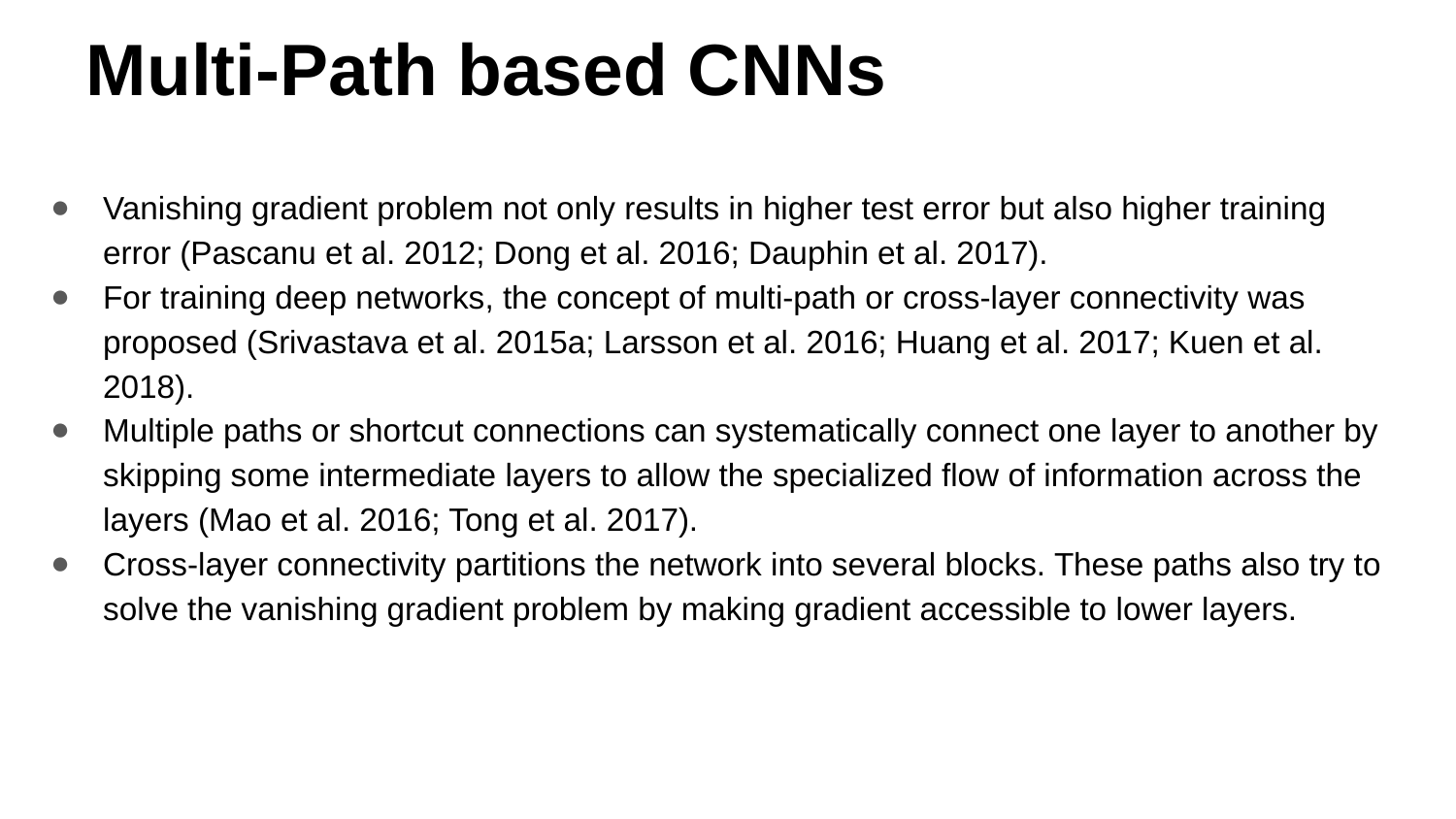

# Multi-Path based CNNs
Vanishing gradient problem not only results in higher test error but also higher training error (Pascanu et al. 2012; Dong et al. 2016; Dauphin et al. 2017).
For training deep networks, the concept of multi-path or cross-layer connectivity was proposed (Srivastava et al. 2015a; Larsson et al. 2016; Huang et al. 2017; Kuen et al. 2018).
Multiple paths or shortcut connections can systematically connect one layer to another by skipping some intermediate layers to allow the specialized flow of information across the layers (Mao et al. 2016; Tong et al. 2017).
Cross-layer connectivity partitions the network into several blocks. These paths also try to solve the vanishing gradient problem by making gradient accessible to lower layers.